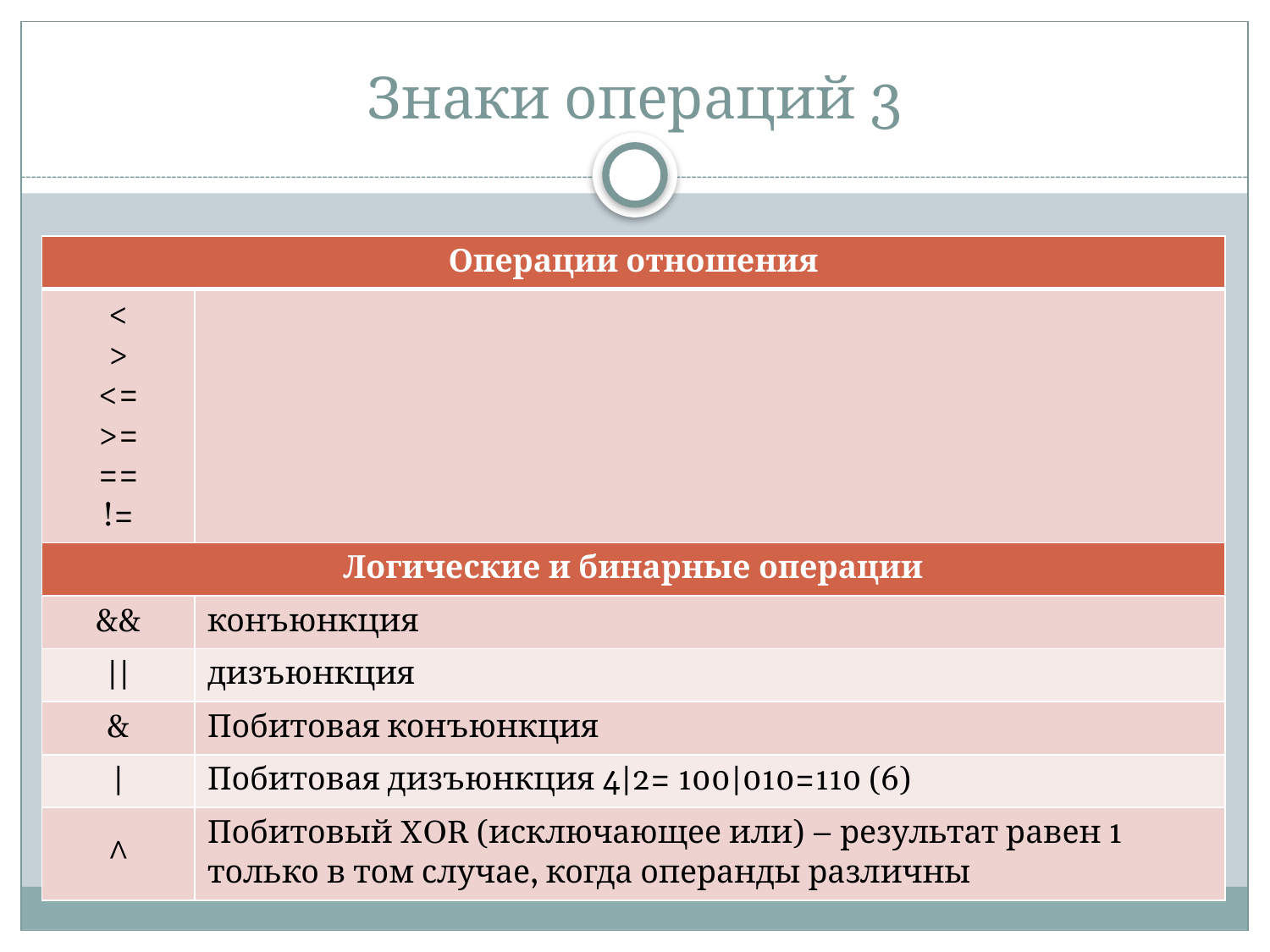

# Знаки операций 3
| Операции отношения |  |
| --- | --- |
| < > <= >= == != |  |
| Логические и бинарные операции |  |
| && | конъюнкция |
| || | дизъюнкция |
| & | Побитовая конъюнкция |
| | | Побитовая дизъюнкция 4|2= 100|010=110 (6) |
| ^ | Побитовый XOR (исключающее или) – результат равен 1 только в том случае, когда операнды различны |